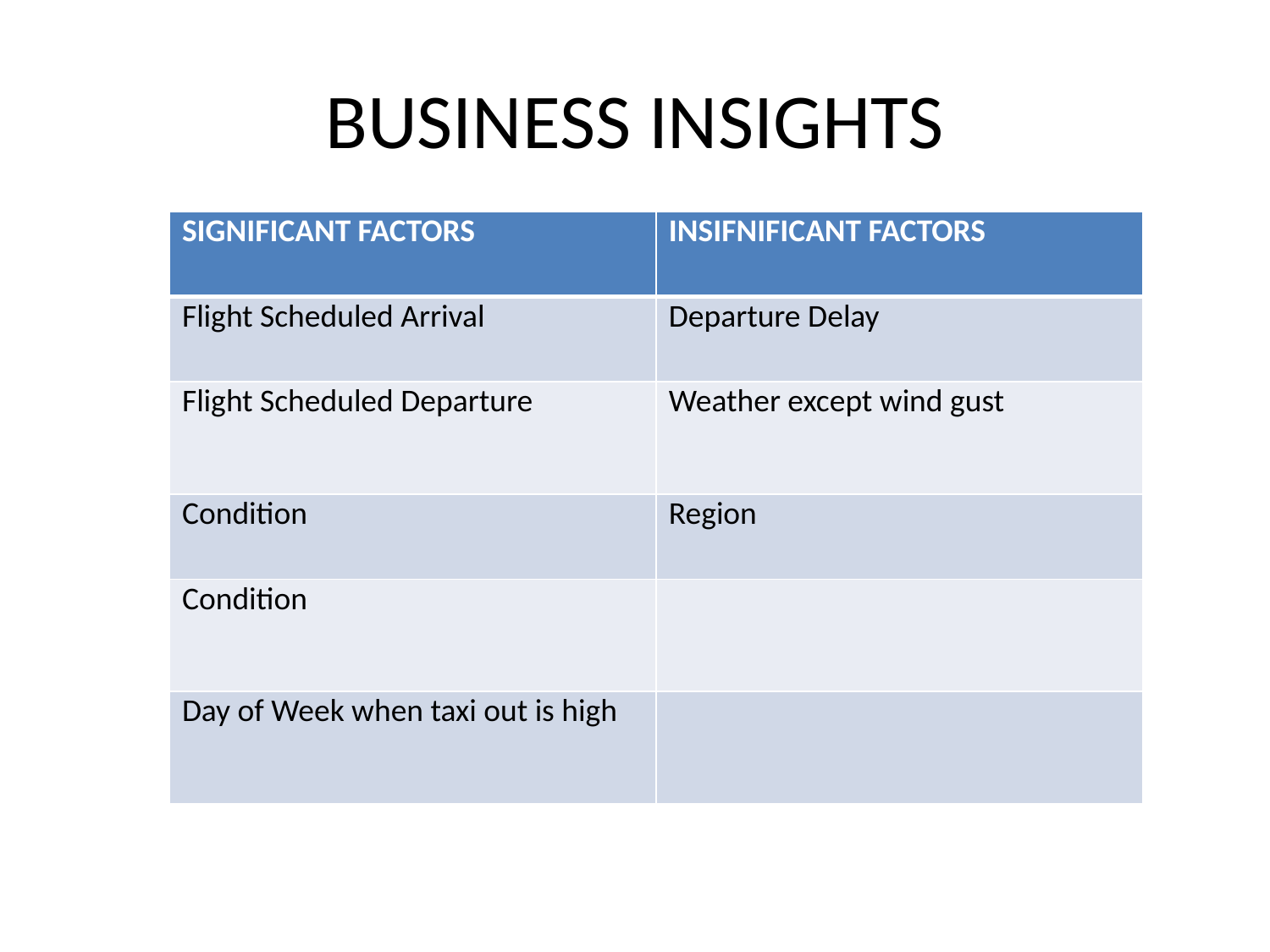

# BUSINESS INSIGHTS
| SIGNIFICANT FACTORS | INSIFNIFICANT FACTORS |
| --- | --- |
| Flight Scheduled Arrival | Departure Delay |
| Flight Scheduled Departure | Weather except wind gust |
| Condition | Region |
| Condition |  |
| Day of Week when taxi out is high |  |